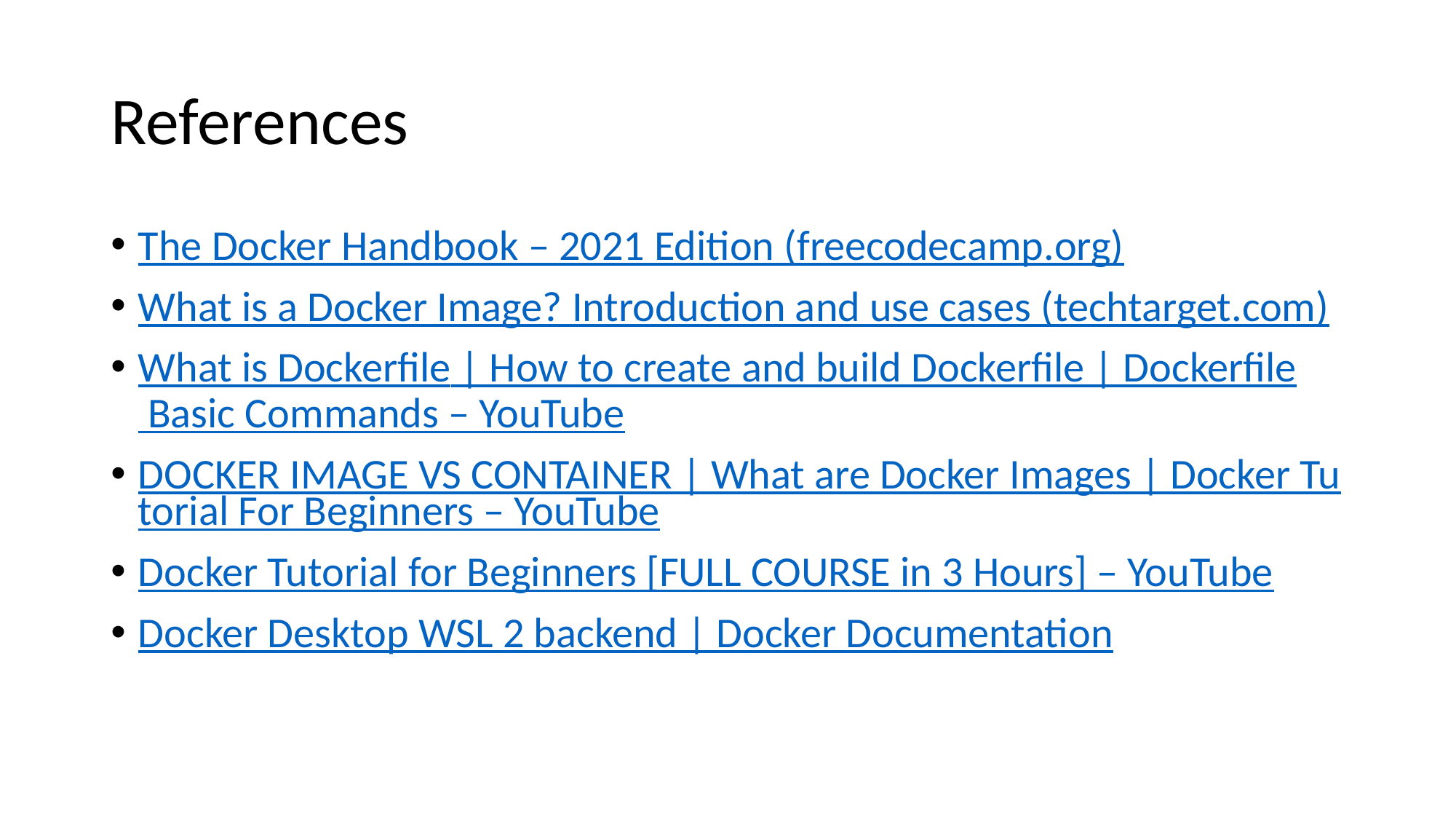

# References
The Docker Handbook – 2021 Edition (freecodecamp.org)
What is a Docker Image? Introduction and use cases (techtarget.com)
What is Dockerfile | How to create and build Dockerfile | Dockerfile Basic Commands – YouTube
DOCKER IMAGE VS CONTAINER | What are Docker Images | Docker Tutorial For Beginners – YouTube
Docker Tutorial for Beginners [FULL COURSE in 3 Hours] – YouTube
Docker Desktop WSL 2 backend | Docker Documentation